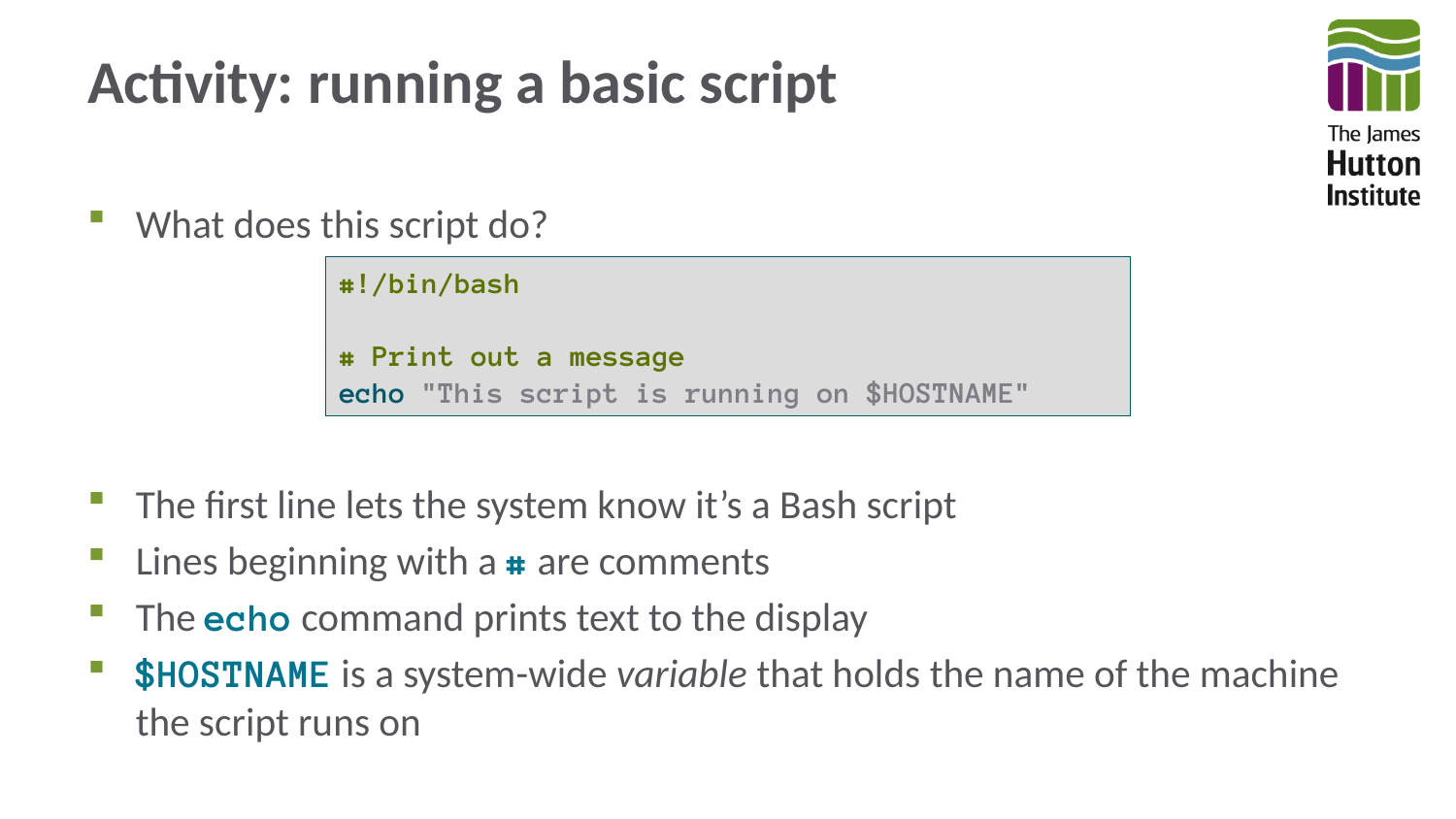

# Activity: running a basic script
What does this script do?

The first line lets the system know it’s a Bash script
Lines beginning with a # are comments
The echo command prints text to the display
$HOSTNAME is a system-wide variable that holds the name of the machine the script runs on

#!/bin/bash

# Print out a message
echo "This script is running on $HOSTNAME"